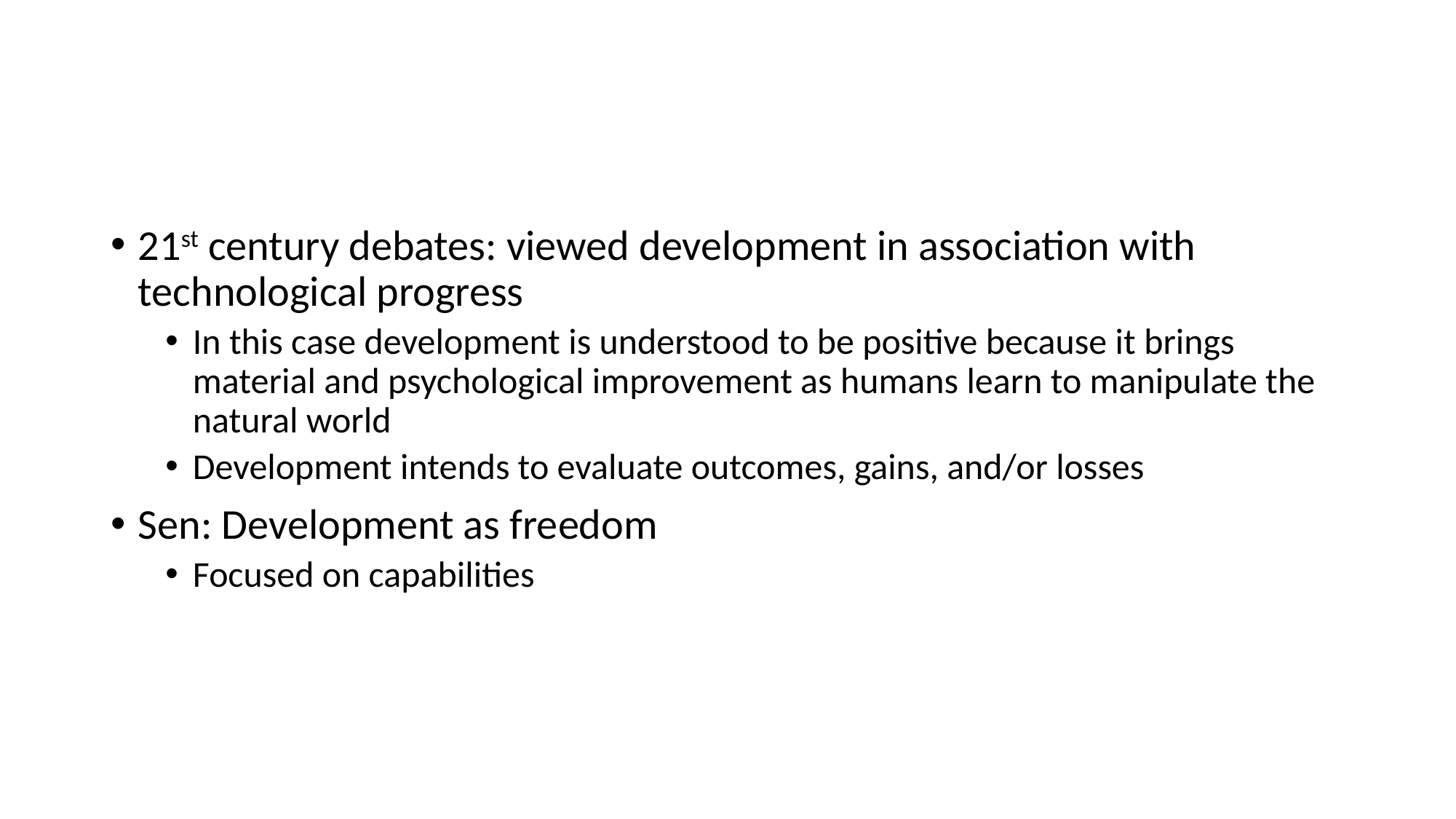

#
21st century debates: viewed development in association with technological progress
In this case development is understood to be positive because it brings material and psychological improvement as humans learn to manipulate the natural world
Development intends to evaluate outcomes, gains, and/or losses
Sen: Development as freedom
Focused on capabilities